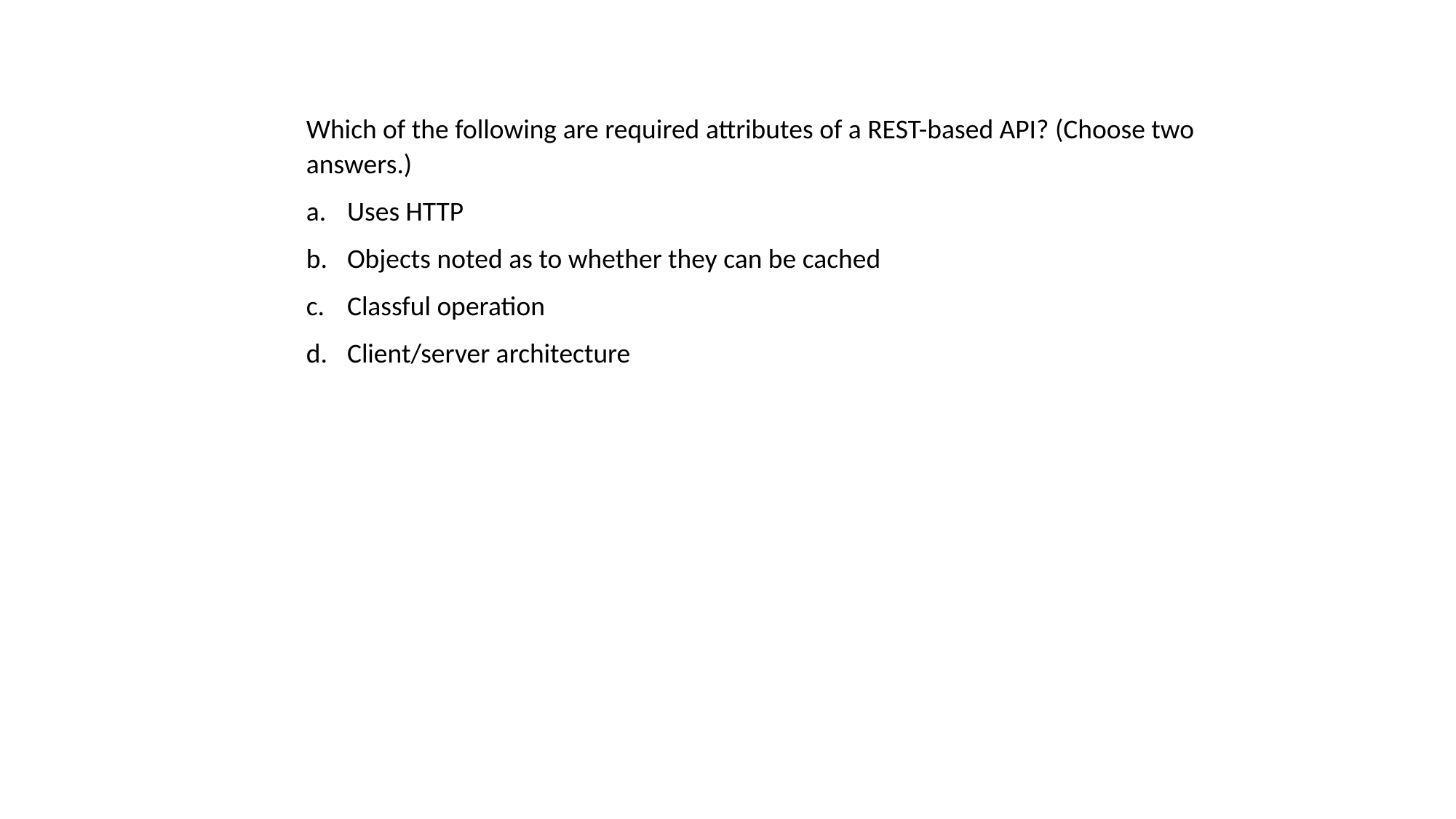

Which of the following are required attributes of a REST-based API? (Choose two answers.)
Uses HTTP
Objects noted as to whether they can be cached
Classful operation
Client/server architecture